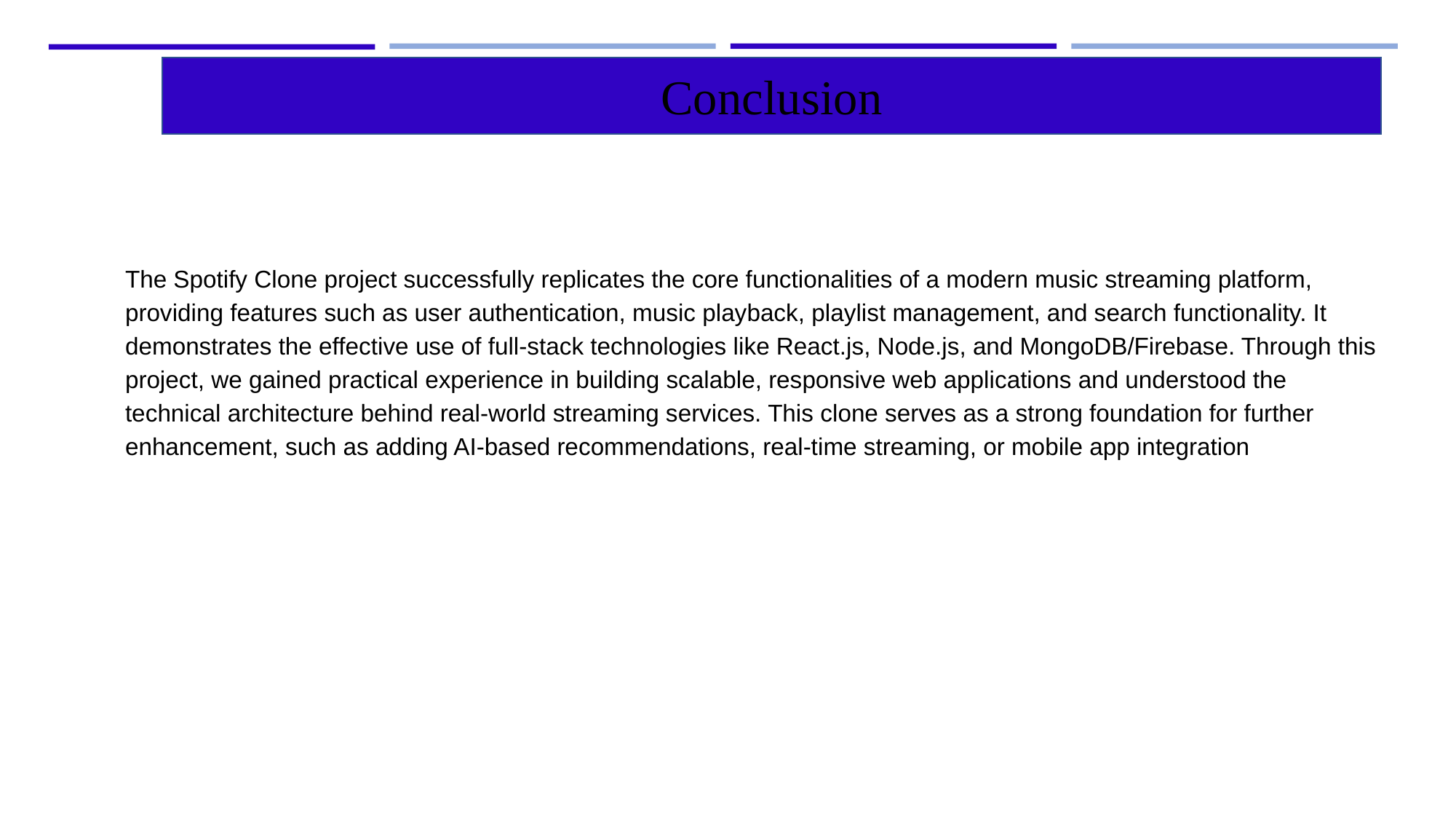

Conclusion
The Spotify Clone project successfully replicates the core functionalities of a modern music streaming platform, providing features such as user authentication, music playback, playlist management, and search functionality. It demonstrates the effective use of full-stack technologies like React.js, Node.js, and MongoDB/Firebase. Through this project, we gained practical experience in building scalable, responsive web applications and understood the technical architecture behind real-world streaming services. This clone serves as a strong foundation for further enhancement, such as adding AI-based recommendations, real-time streaming, or mobile app integration